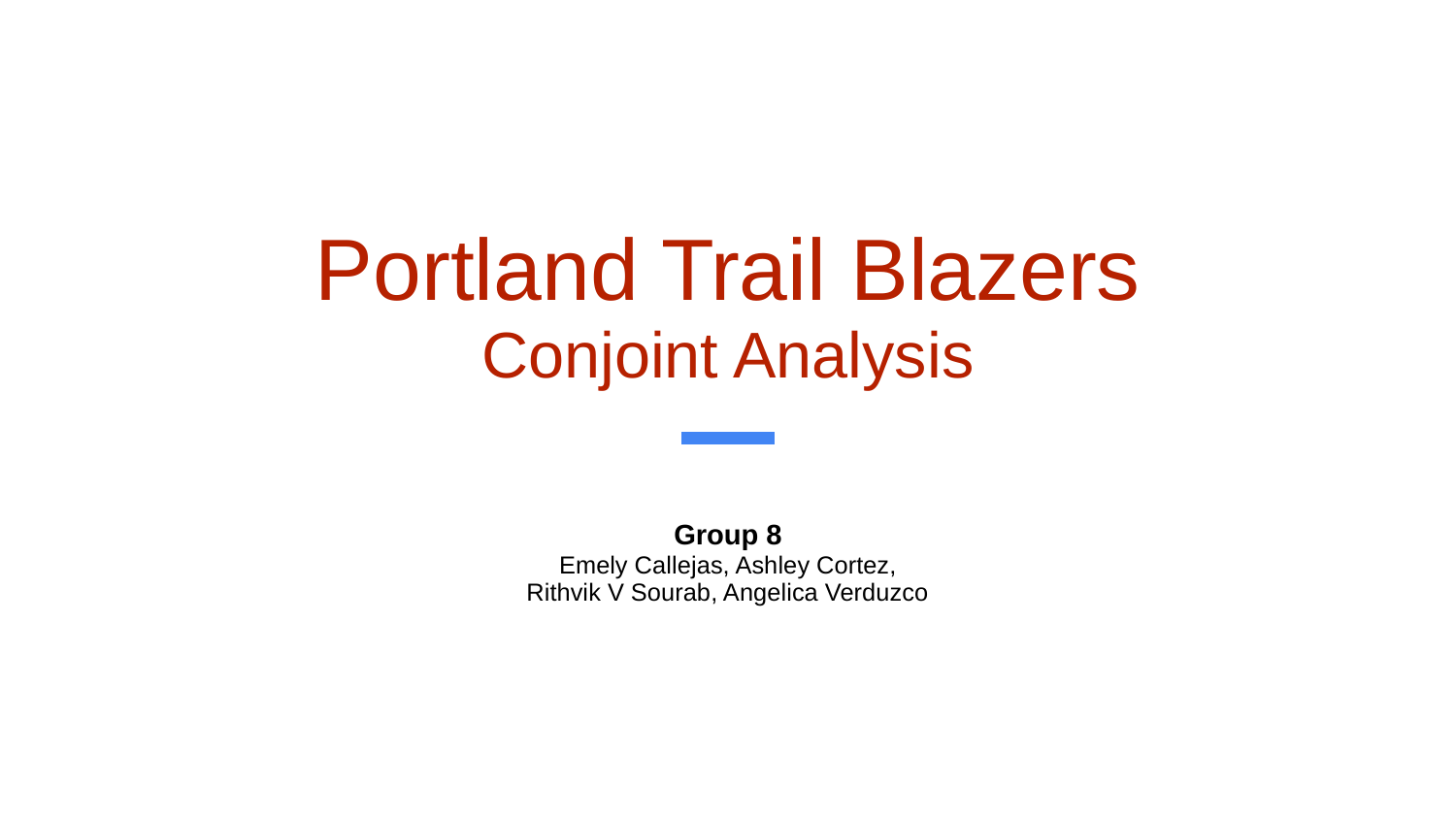

# Portland Trail Blazers
Conjoint Analysis
Group 8
Emely Callejas, Ashley Cortez,
Rithvik V Sourab, Angelica Verduzco